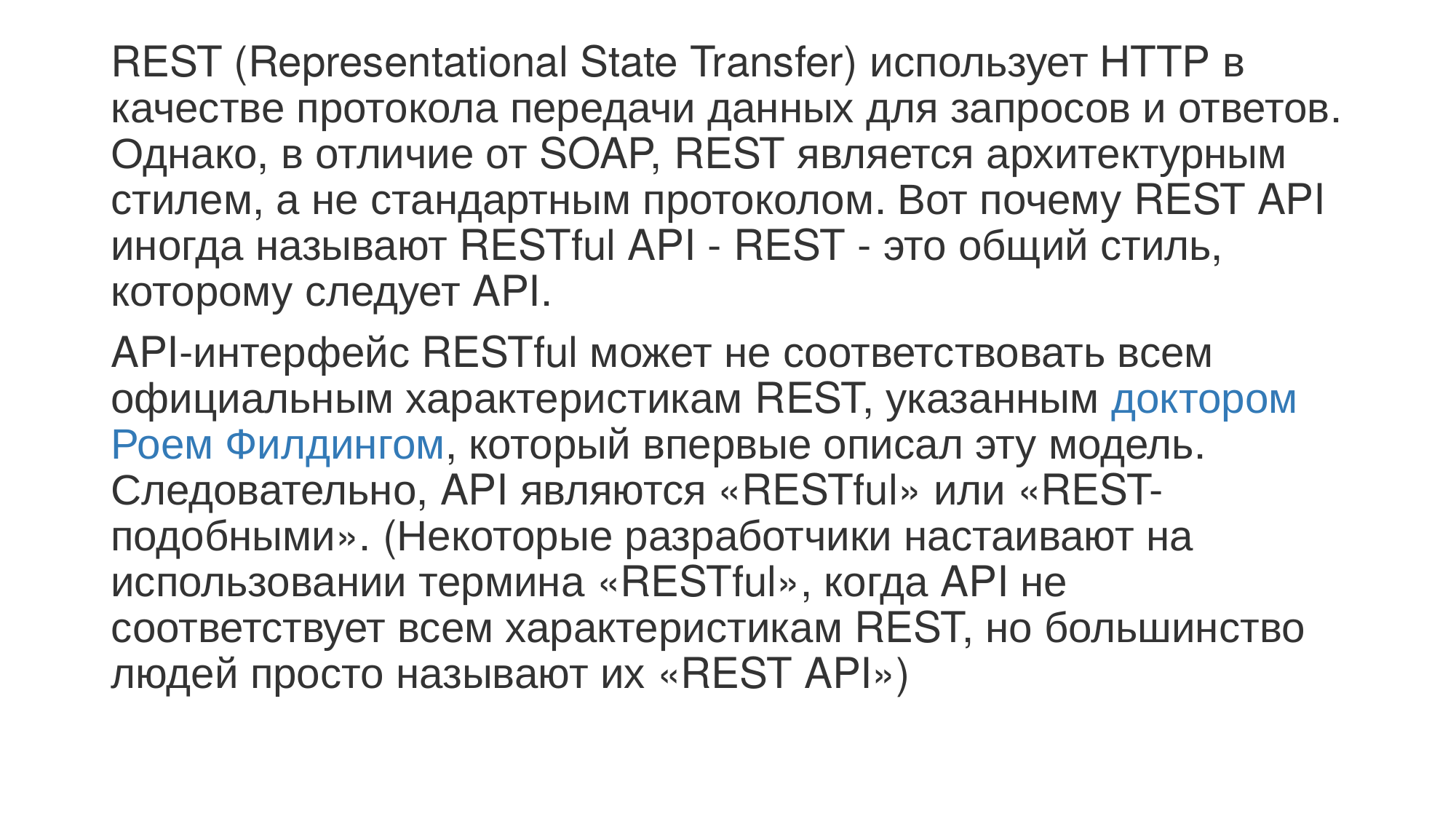

REST (Representational State Transfer) использует HTTP в качестве протокола передачи данных для запросов и ответов. Однако, в отличие от SOAP, REST является архитектурным стилем, а не стандартным протоколом. Вот почему REST API иногда называют RESTful API - REST - это общий стиль, которому следует API.
API-интерфейс RESTful может не соответствовать всем официальным характеристикам REST, указанным доктором Роем Филдингом, который впервые описал эту модель. Следовательно, API являются «RESTful» или «REST-подобными». (Некоторые разработчики настаивают на использовании термина «RESTful», когда API не соответствует всем характеристикам REST, но большинство людей просто называют их «REST API»)